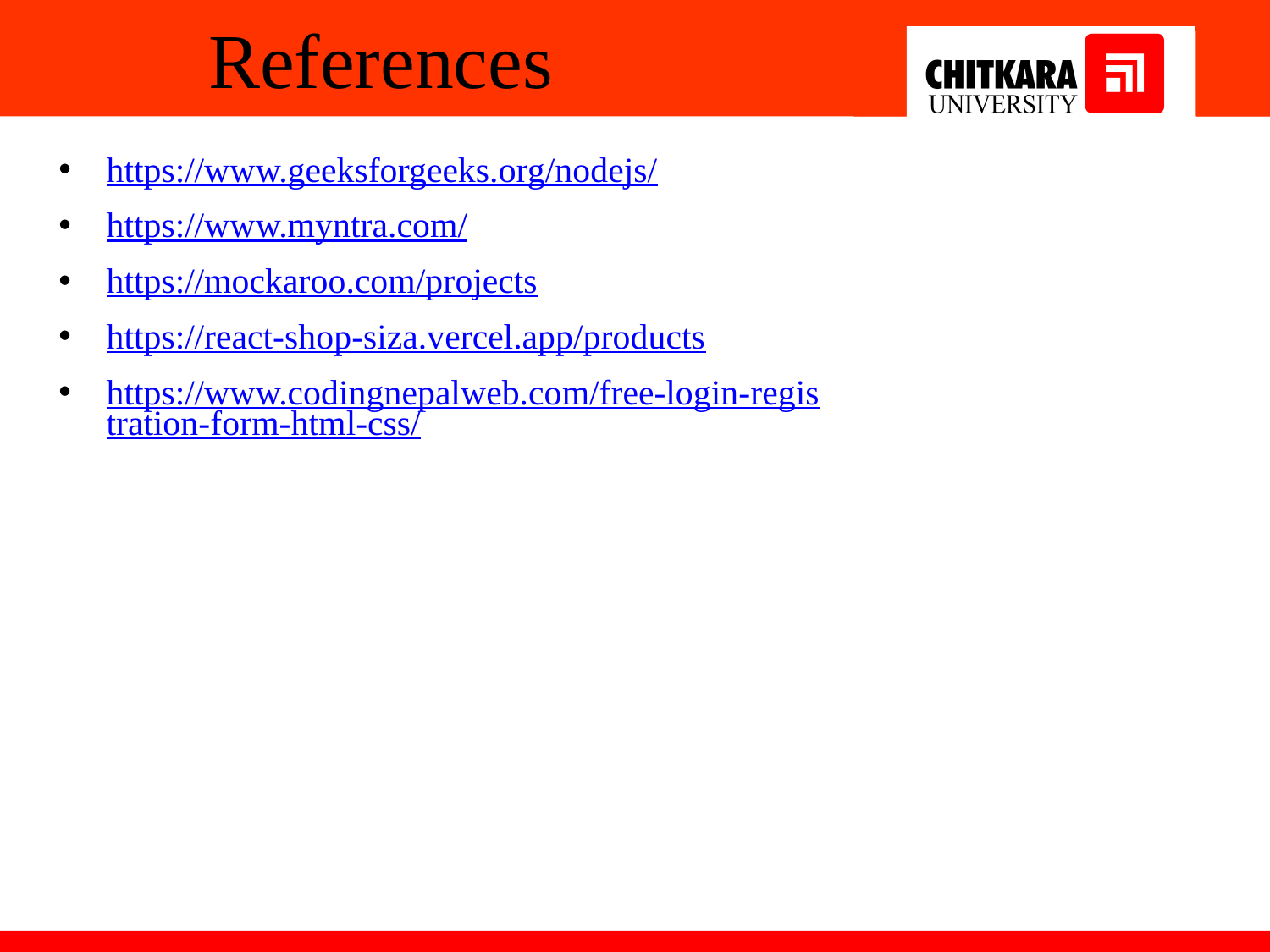

# References
https://www.geeksforgeeks.org/nodejs/
https://www.myntra.com/
https://mockaroo.com/projects
https://react-shop-siza.vercel.app/products
https://www.codingnepalweb.com/free-login-registration-form-html-css/